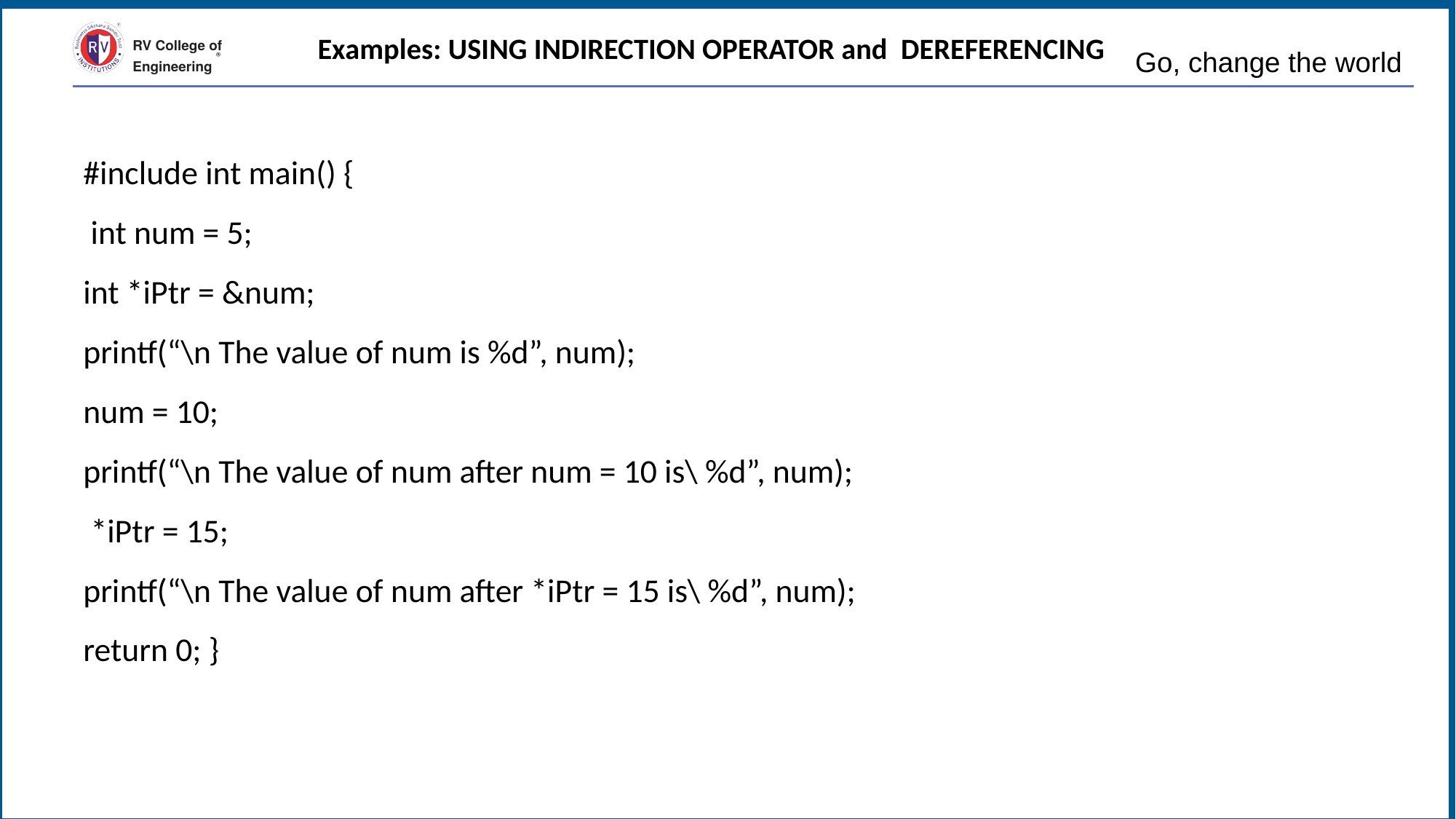

Examples: USING INDIRECTION OPERATOR and  DEREFERENCING

# Go, change the world
RV College of
Engineering

#include int main() {
 int num = 5;
int *iPtr = &num;
printf(“\n The value of num is %d”, num);
num = 10;
printf(“\n The value of num after num = 10 is\ %d”, num);
 *iPtr = 15;
printf(“\n The value of num after *iPtr = 15 is\ %d”, num);
return 0; }